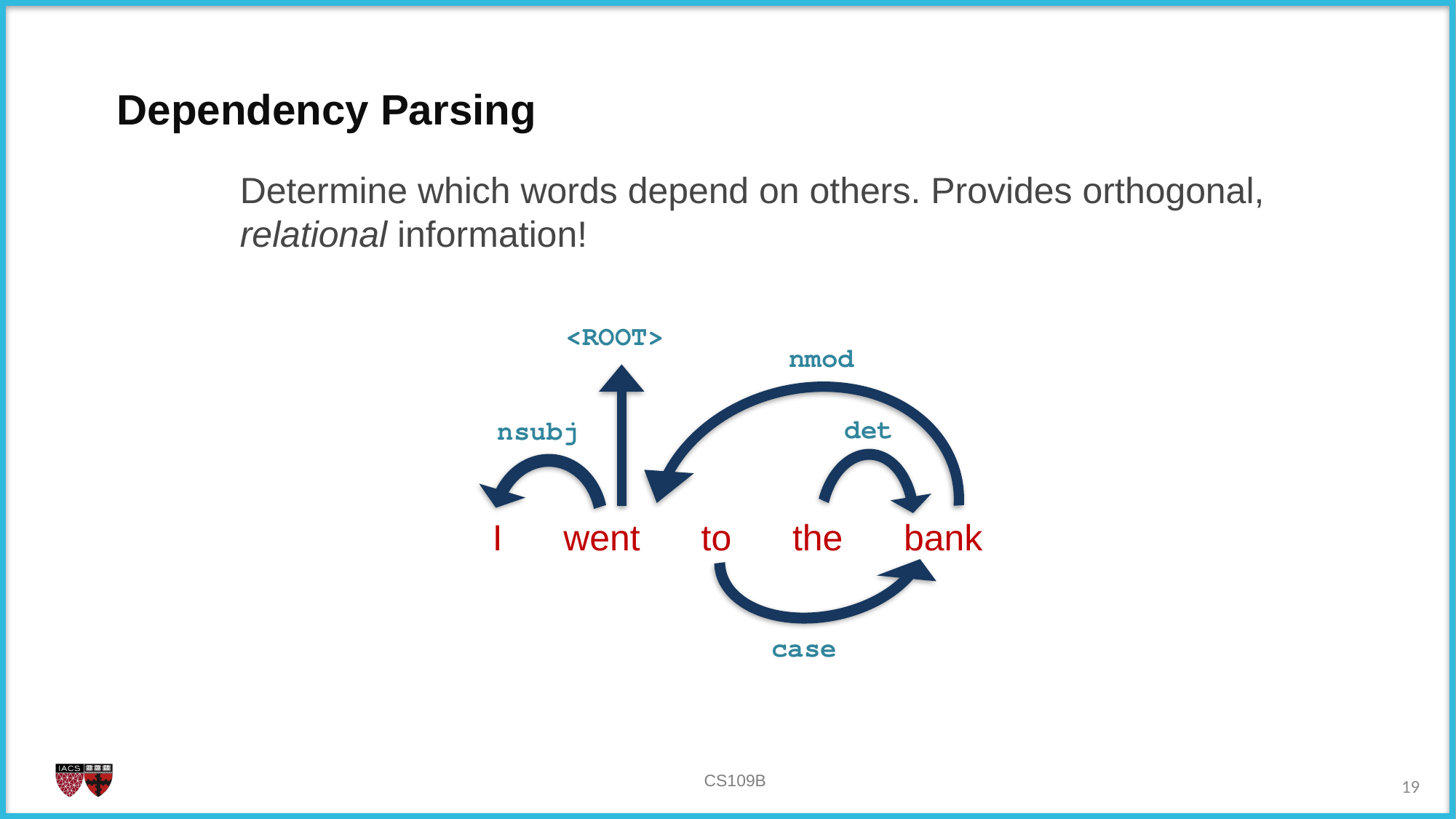

Dependency Parsing
Determine which words depend on others. Provides orthogonal, relational information!
<ROOT>
nmod

det
nsubj

I      went      to      the      bank
case
19